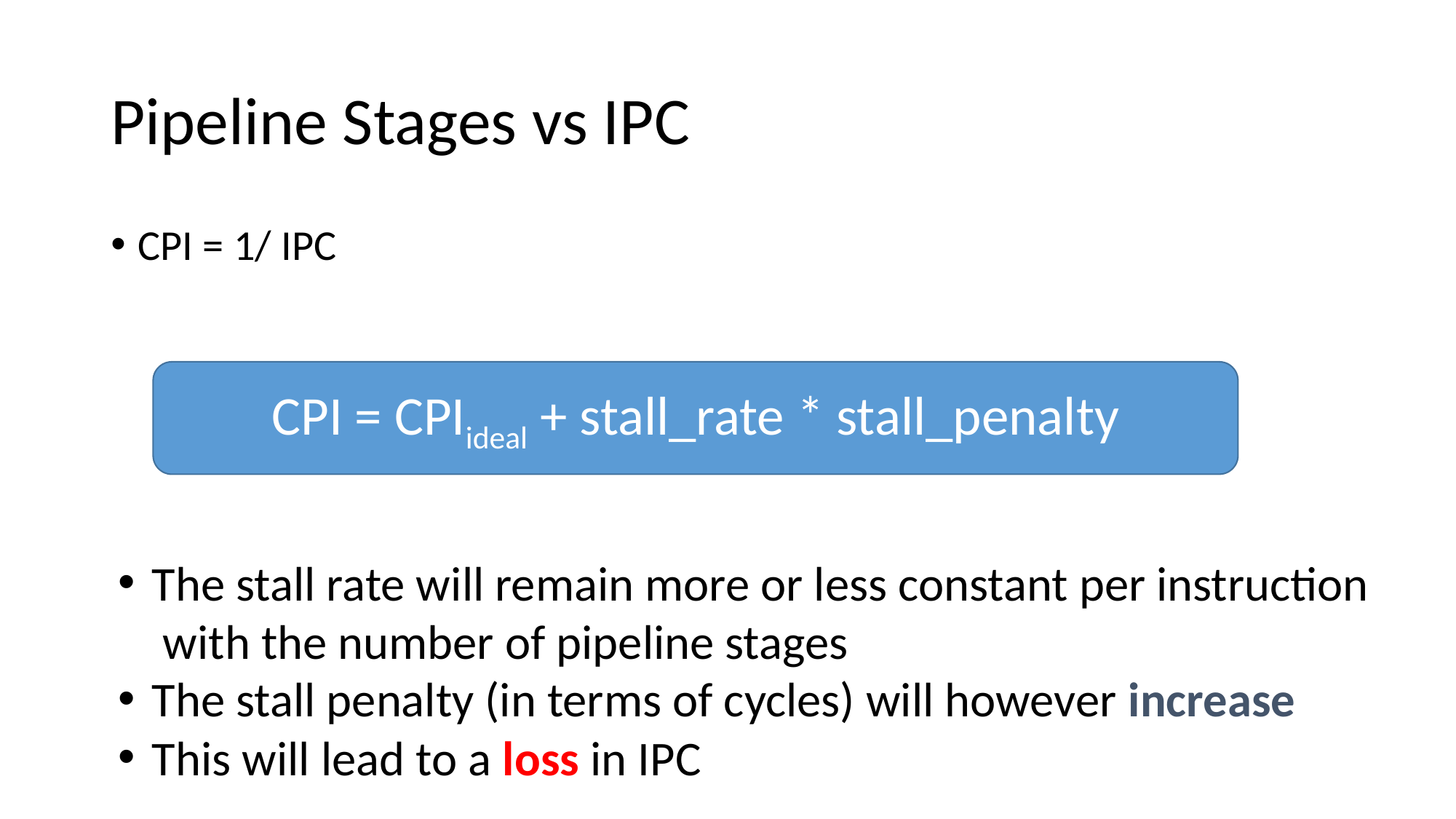

# Pipeline Stages vs IPC
CPI = 1/ IPC
CPI = CPIideal + stall_rate * stall_penalty
The stall rate will remain more or less constant per instruction
 with the number of pipeline stages
The stall penalty (in terms of cycles) will however increase
This will lead to a loss in IPC